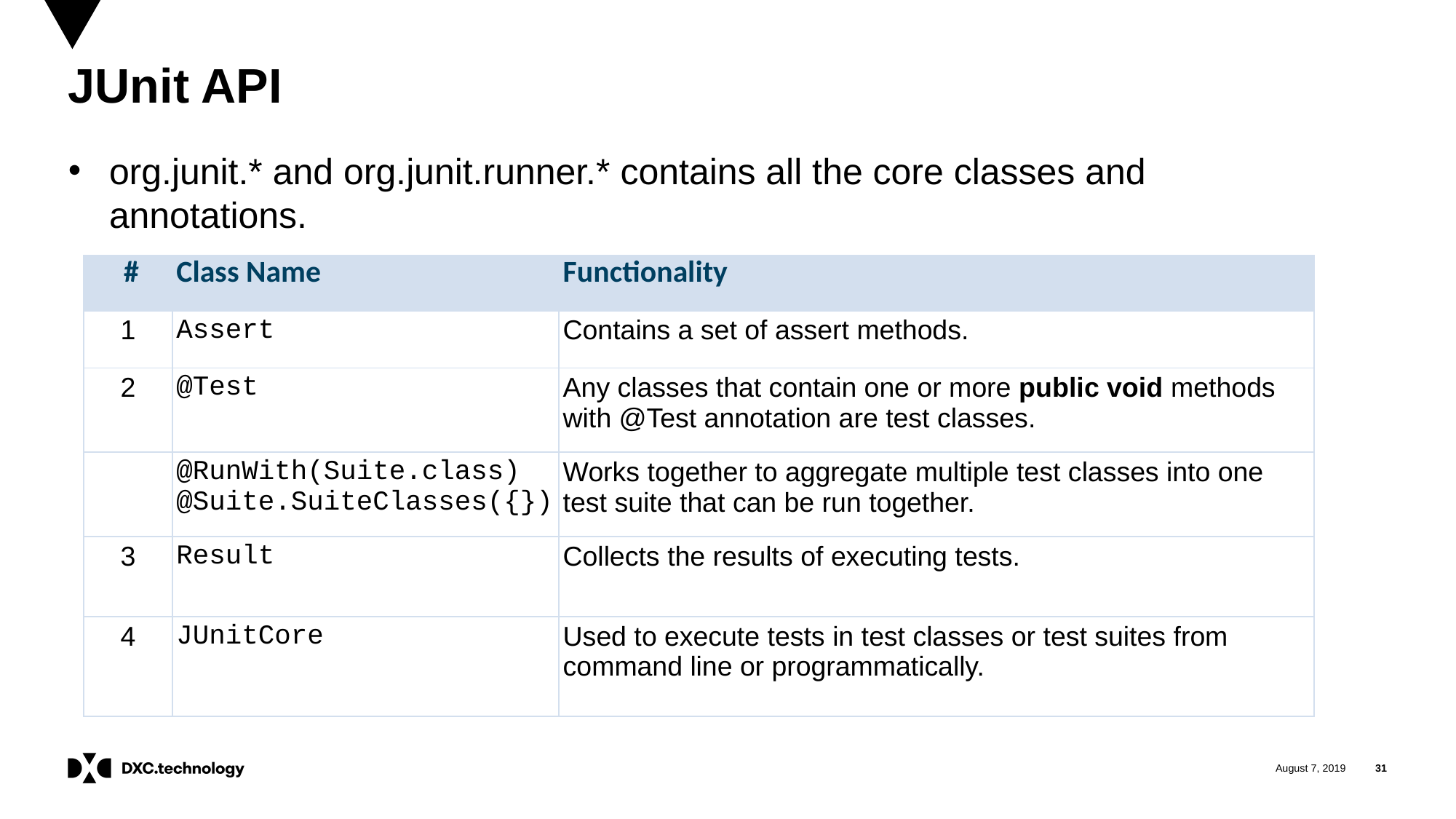

# JUnit API
org.junit.* and org.junit.runner.* contains all the core classes and annotations.
| # | Class Name | Functionality |
| --- | --- | --- |
| 1 | Assert | Contains a set of assert methods. |
| 2 | @Test | Any classes that contain one or more public void methods with @Test annotation are test classes. |
|  | @RunWith(Suite.class) @Suite.SuiteClasses({}) | Works together to aggregate multiple test classes into one test suite that can be run together. |
| 3 | Result | Collects the results of executing tests. |
| 4 | JUnitCore | Used to execute tests in test classes or test suites from command line or programmatically. |